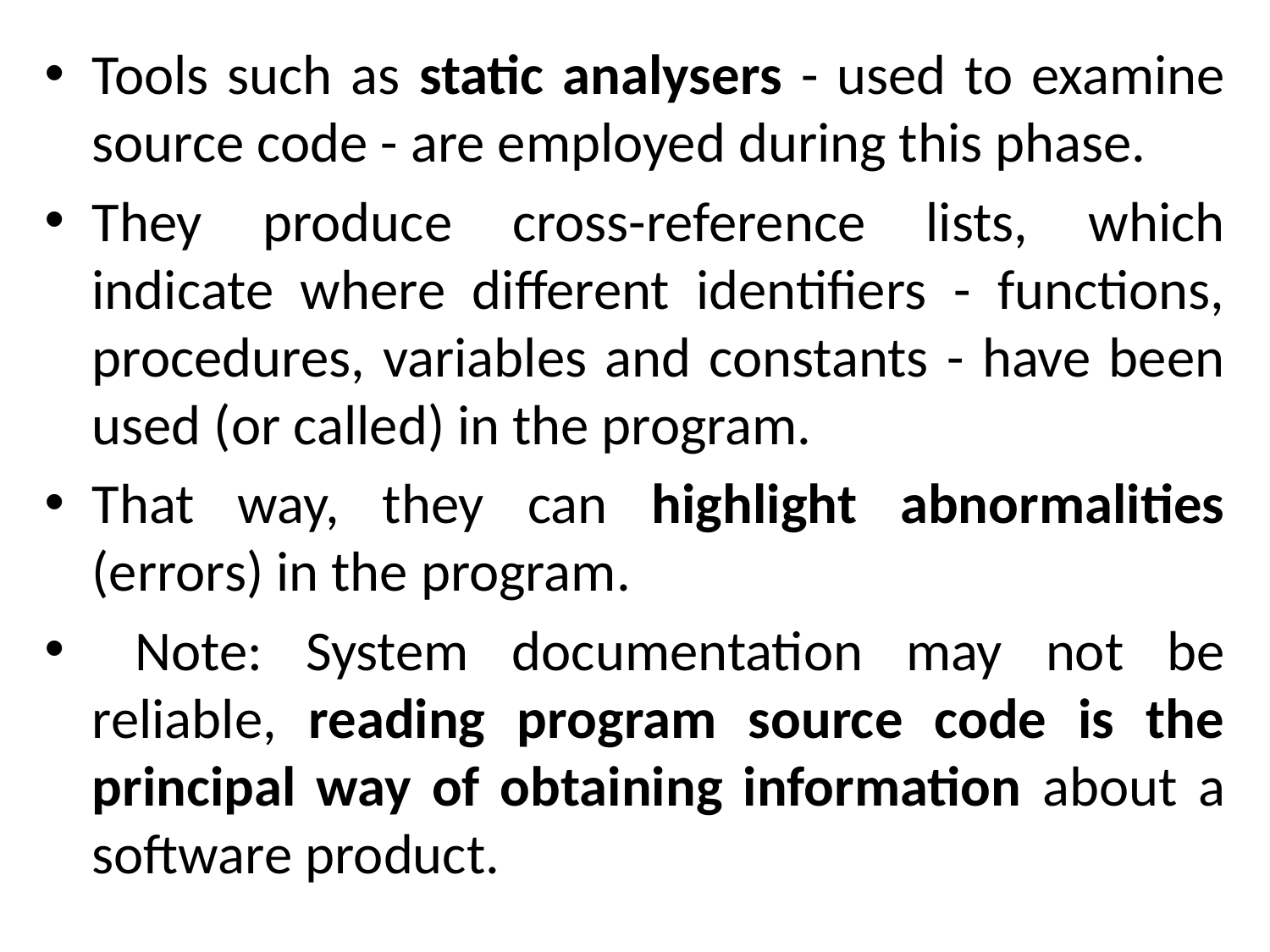

Tools such as static analysers - used to examine source code - are employed during this phase.
They produce cross-reference lists, which indicate where different identifiers - functions, procedures, variables and constants - have been used (or called) in the program.
That way, they can highlight abnormalities (errors) in the program.
 Note: System documentation may not be reliable, reading program source code is the principal way of obtaining information about a software product.